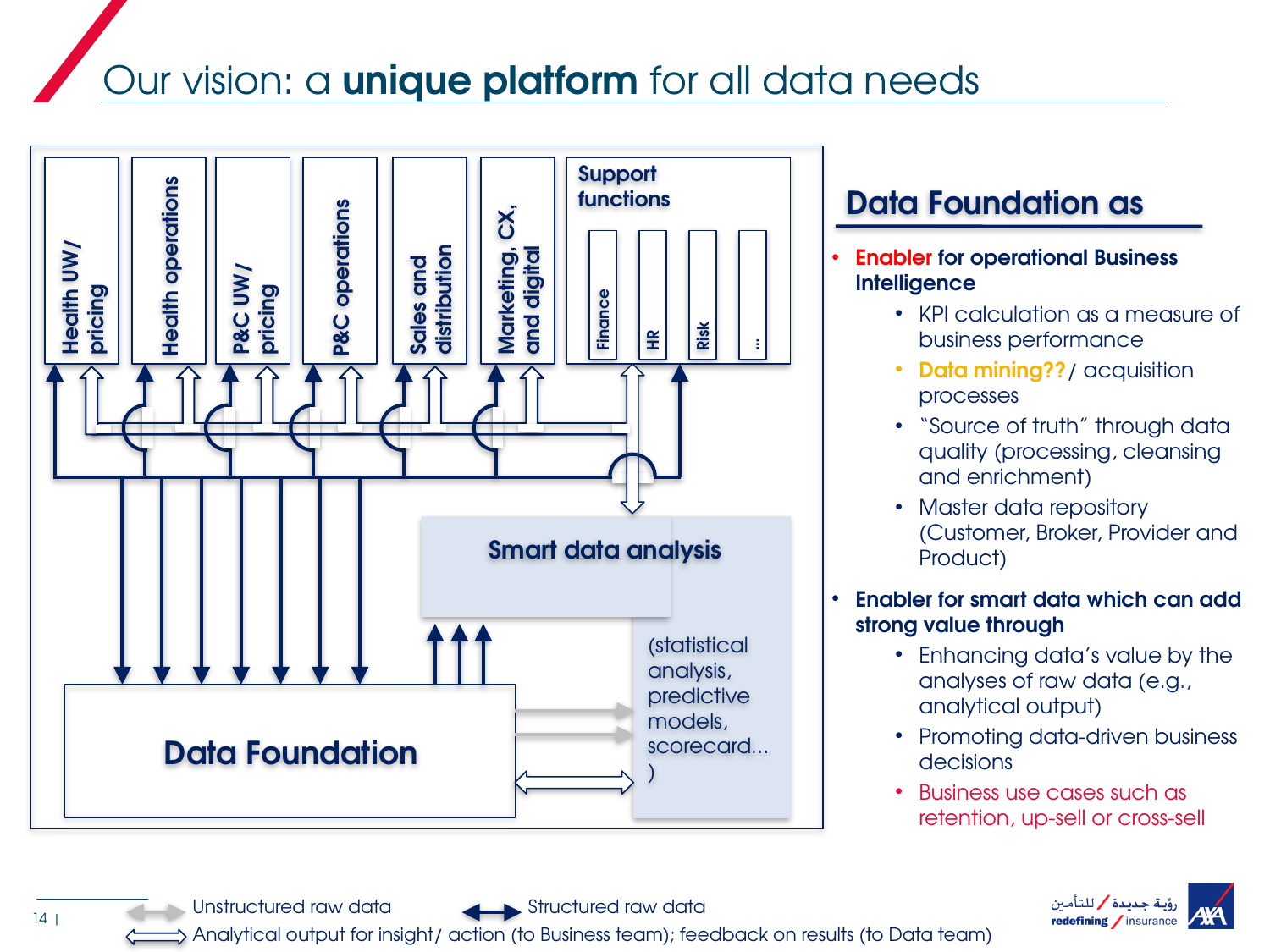

# Our vision: a unique platform for all data needs

Support
functions

Data Foundation as
Health UW/
pricing
P&C UW/
pricing
Sales and distribution
Marketing, CX, and digital
Health operations
P&C operations
Enabler for operational Business Intelligence
KPI calculation as a measure of business performance
Data mining??/ acquisition processes
“Source of truth” through data quality (processing, cleansing and enrichment)
Master data repository (Customer, Broker, Provider and Product)
Enabler for smart data which can add strong value through
Enhancing data’s value by the analyses of raw data (e.g., analytical output)
Promoting data-driven business decisions
Business use cases such as retention, up-sell or cross-sell
Finance

HR

Risk

…

Smart data analysis
(statistical analysis, predictive models, scorecard… )

Data Foundation

Unstructured raw data
Structured raw data
14  |
Analytical output for insight/ action (to Business team); feedback on results (to Data team)